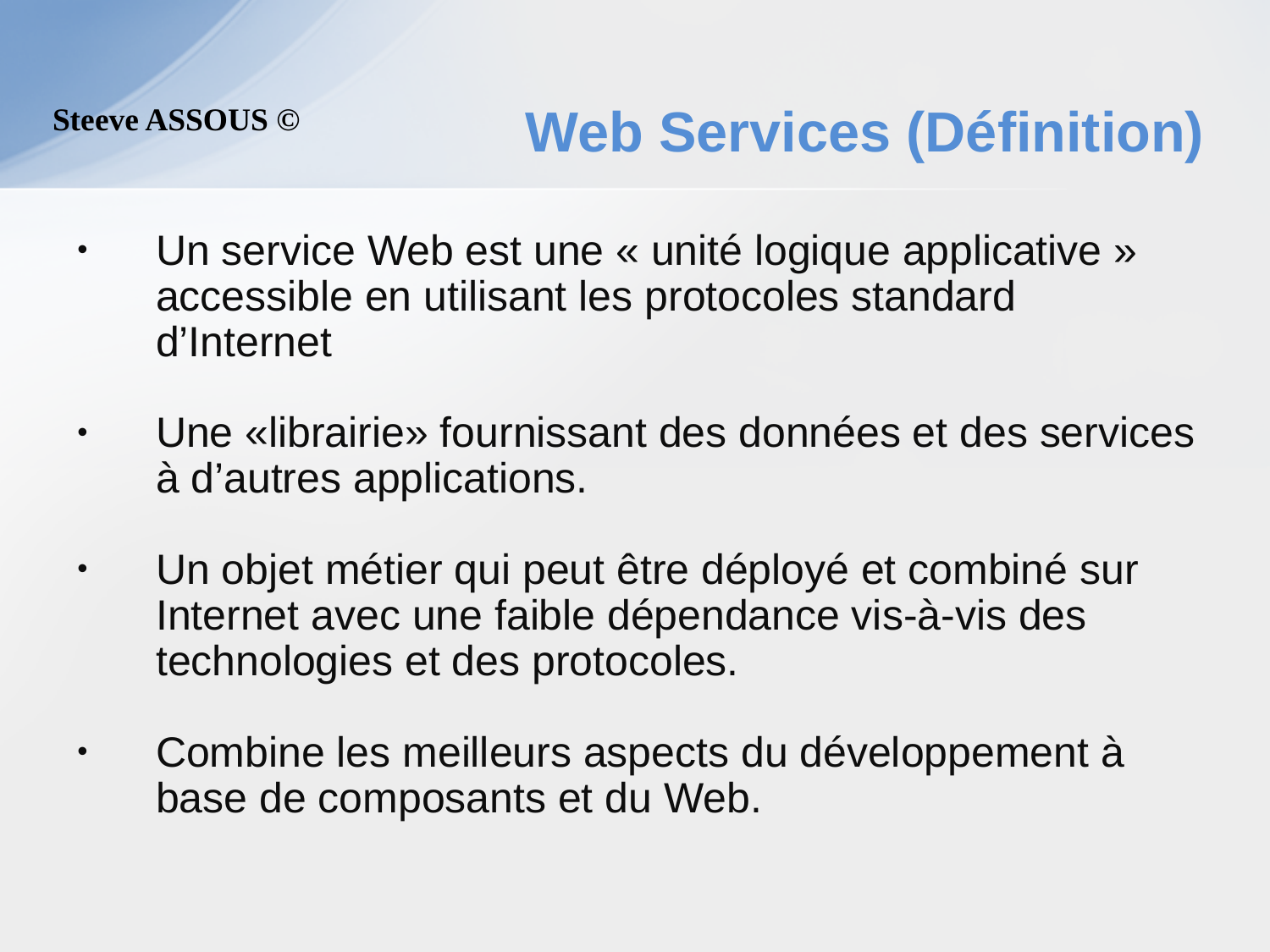

# Web Services (Définition)
Un service Web est une « unité logique applicative » accessible en utilisant les protocoles standard d’Internet

Une «librairie» fournissant des données et des services à d’autres applications.

Un objet métier qui peut être déployé et combiné sur Internet avec une faible dépendance vis-à-vis des technologies et des protocoles.

Combine les meilleurs aspects du développement à base de composants et du Web.